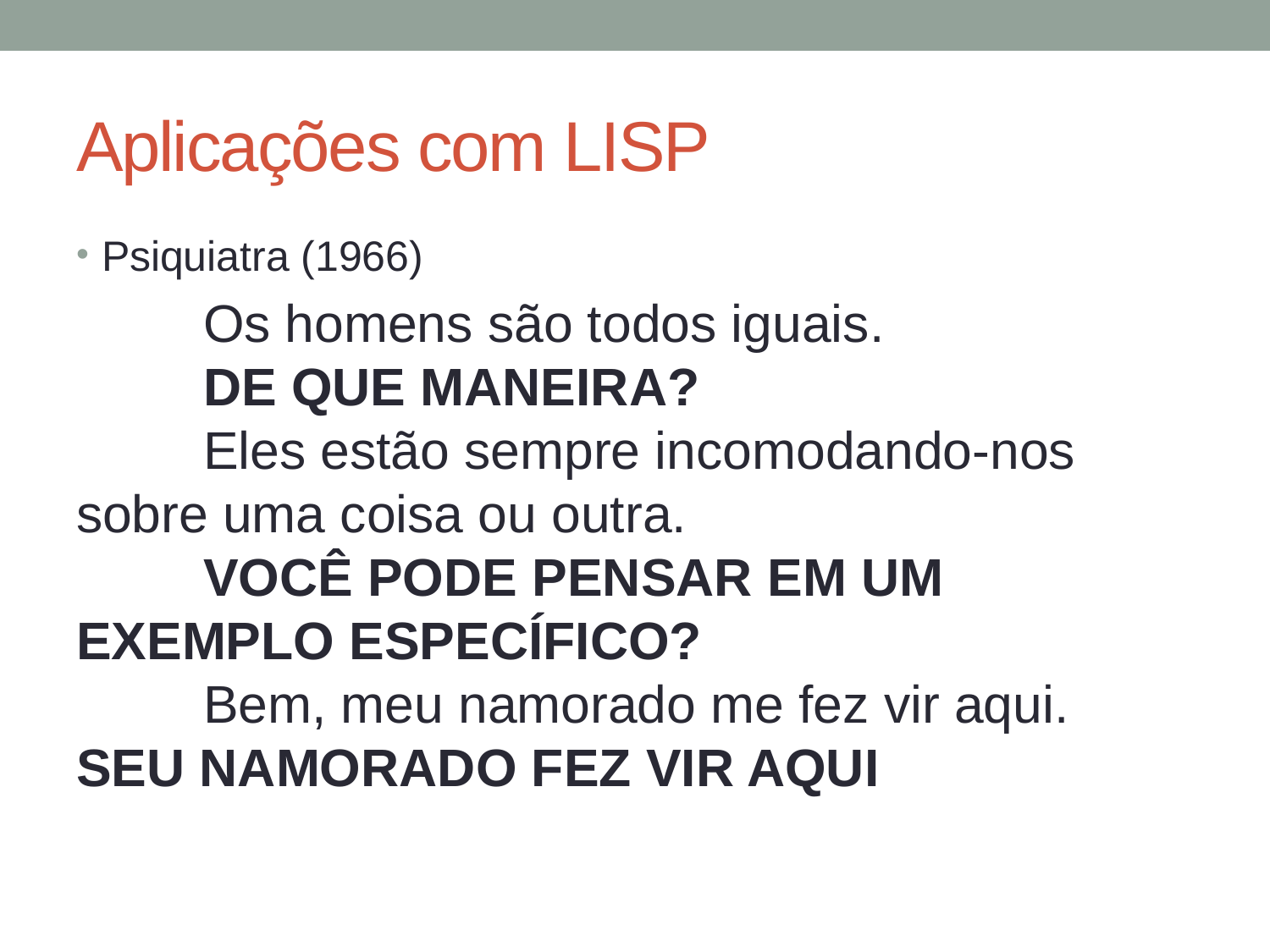

# Aplicações com LISP
Psiquiatra (1966)
	Os homens são todos iguais.
	DE QUE MANEIRA?
	Eles estão sempre incomodando-nos sobre uma coisa ou outra.
	VOCÊ PODE PENSAR EM UM EXEMPLO ESPECÍFICO?
	Bem, meu namorado me fez vir aqui.
SEU NAMORADO FEZ VIR AQUI